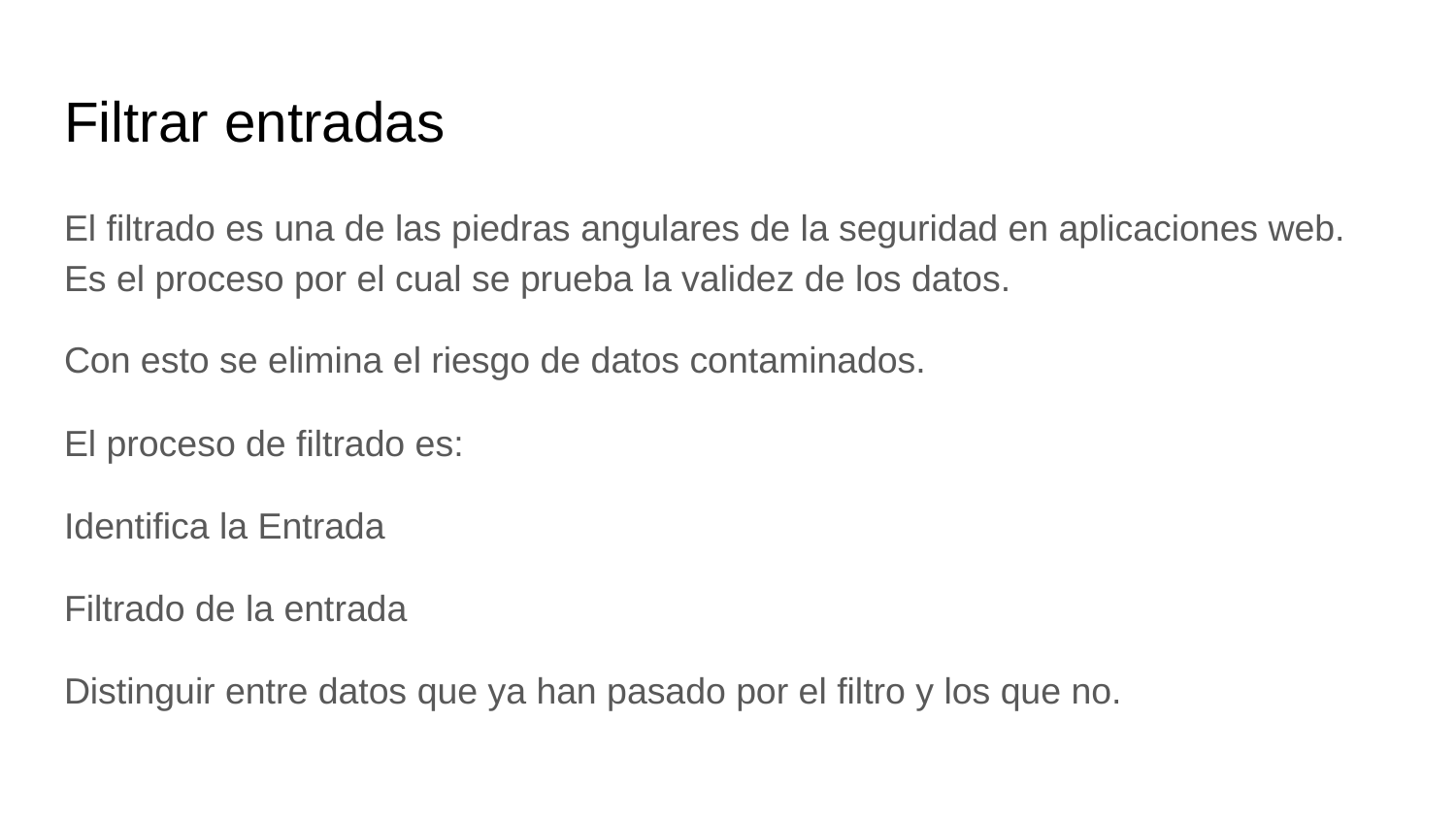

# Filtrar entradas
El filtrado es una de las piedras angulares de la seguridad en aplicaciones web. Es el proceso por el cual se prueba la validez de los datos.
Con esto se elimina el riesgo de datos contaminados.
El proceso de filtrado es:
Identifica la Entrada
Filtrado de la entrada
Distinguir entre datos que ya han pasado por el filtro y los que no.